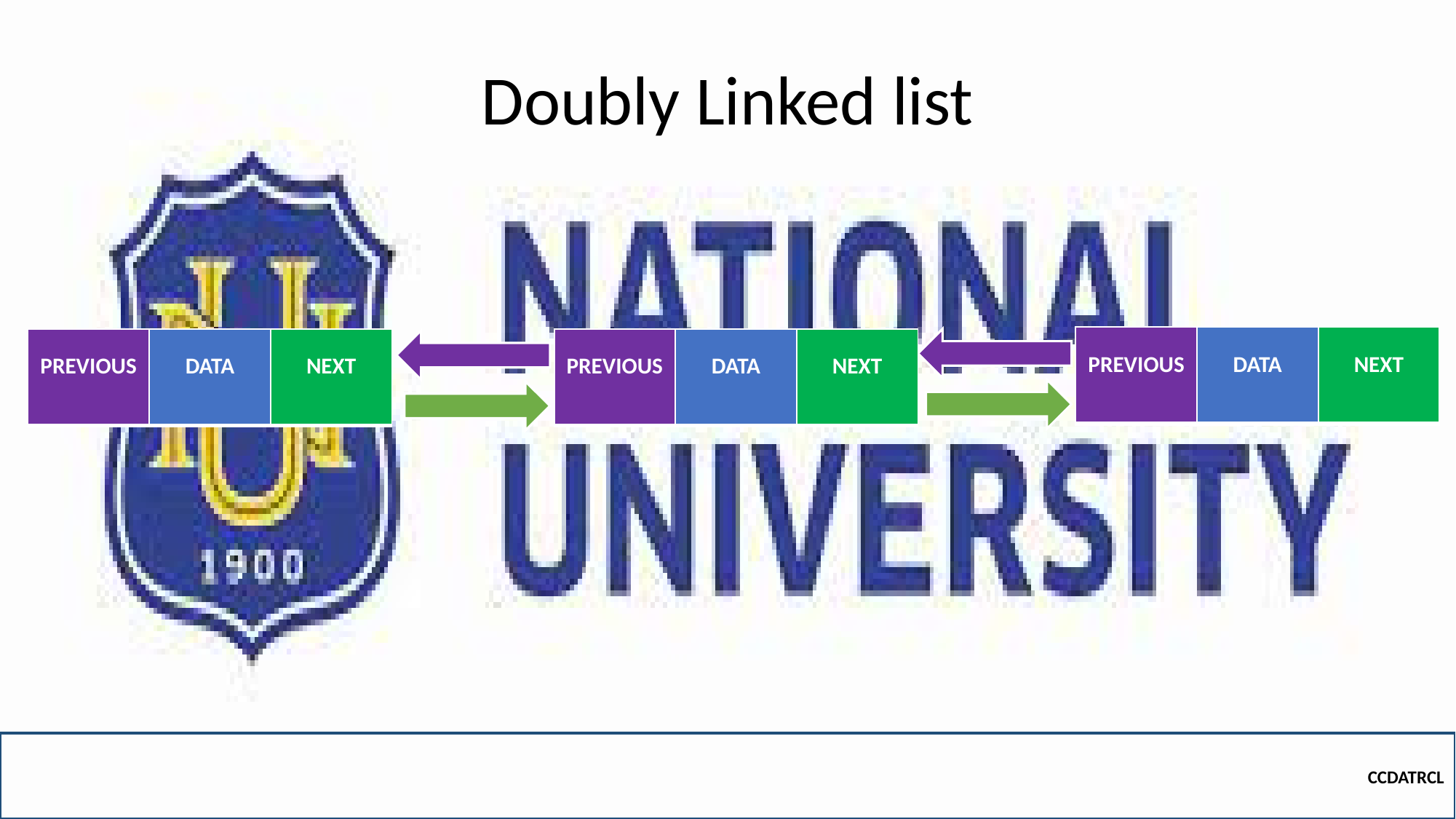

# Doubly Linked list
| PREVIOUS | DATA | NEXT |
| --- | --- | --- |
| PREVIOUS | DATA | NEXT |
| --- | --- | --- |
| PREVIOUS | DATA | NEXT |
| --- | --- | --- |

CCDATRCL